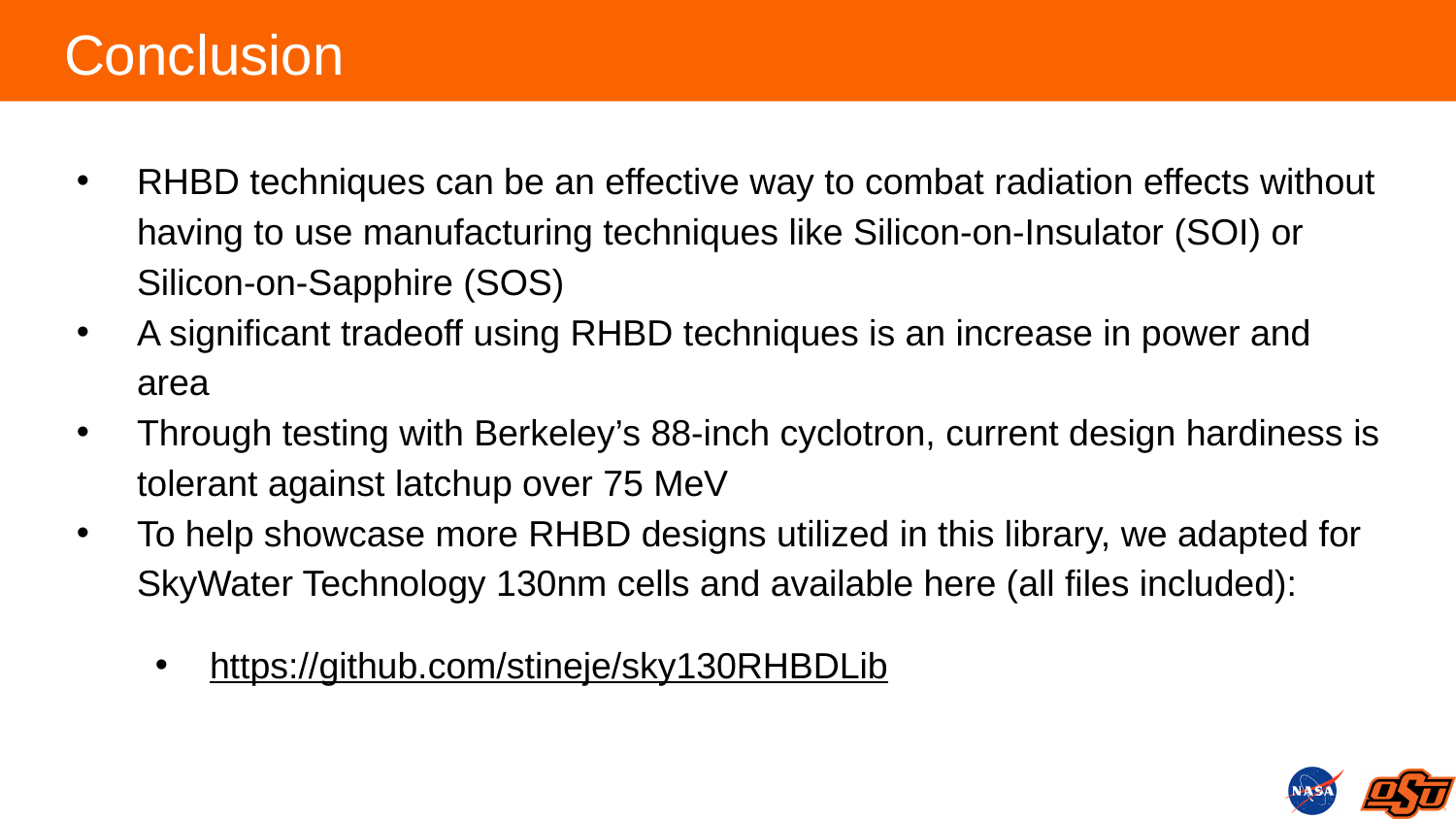

# Conclusion
RHBD techniques can be an effective way to combat radiation effects without having to use manufacturing techniques like Silicon-on-Insulator (SOI) or Silicon-on-Sapphire (SOS)
A significant tradeoff using RHBD techniques is an increase in power and area
Through testing with Berkeley’s 88-inch cyclotron, current design hardiness is tolerant against latchup over 75 MeV
To help showcase more RHBD designs utilized in this library, we adapted for SkyWater Technology 130nm cells and available here (all files included):
https://github.com/stineje/sky130RHBDLib